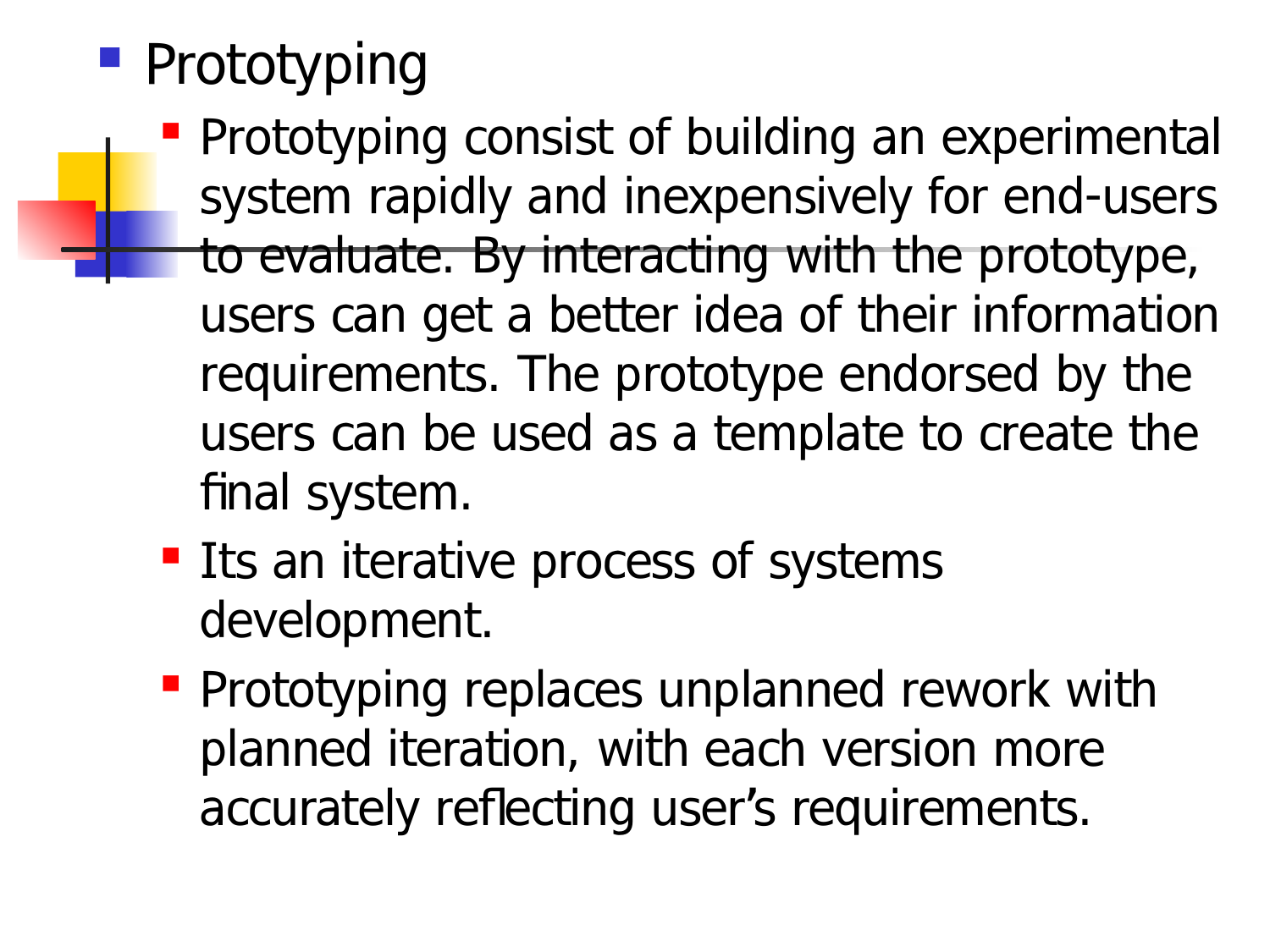

Prototyping
Prototyping consist of building an experimental system rapidly and inexpensively for end-users to evaluate. By interacting with the prototype, users can get a better idea of their information requirements. The prototype endorsed by the users can be used as a template to create the final system.
Its an iterative process of systems development.
Prototyping replaces unplanned rework with planned iteration, with each version more accurately reflecting user’s requirements.